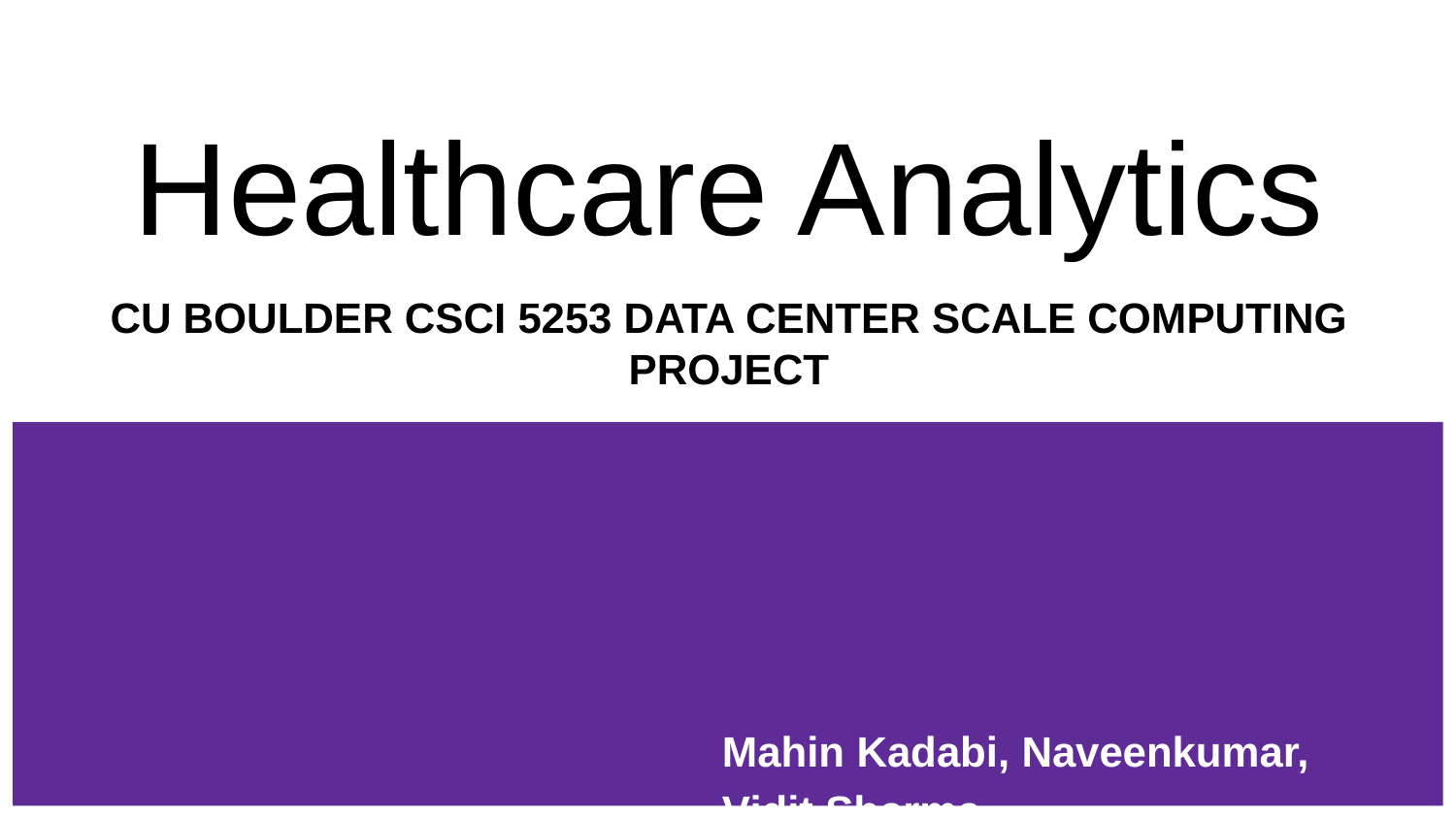

# Healthcare Analytics
CU BOULDER CSCI 5253 DATA CENTER SCALE COMPUTING PROJECT
Mahin Kadabi, Naveenkumar, Vidit Sharma